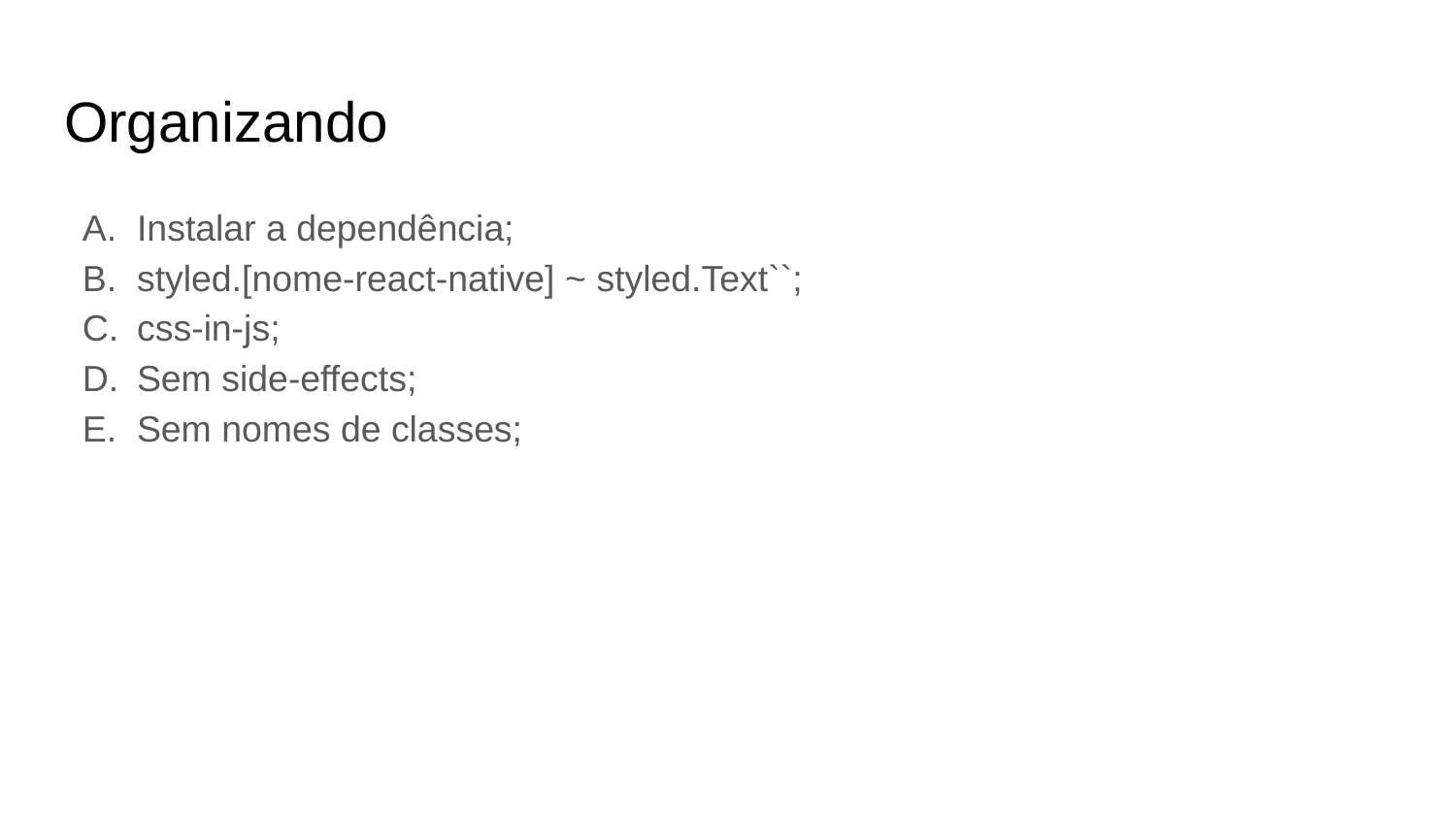

# Organizando
Instalar a dependência;
styled.[nome-react-native] ~ styled.Text``;
css-in-js;
Sem side-effects;
Sem nomes de classes;